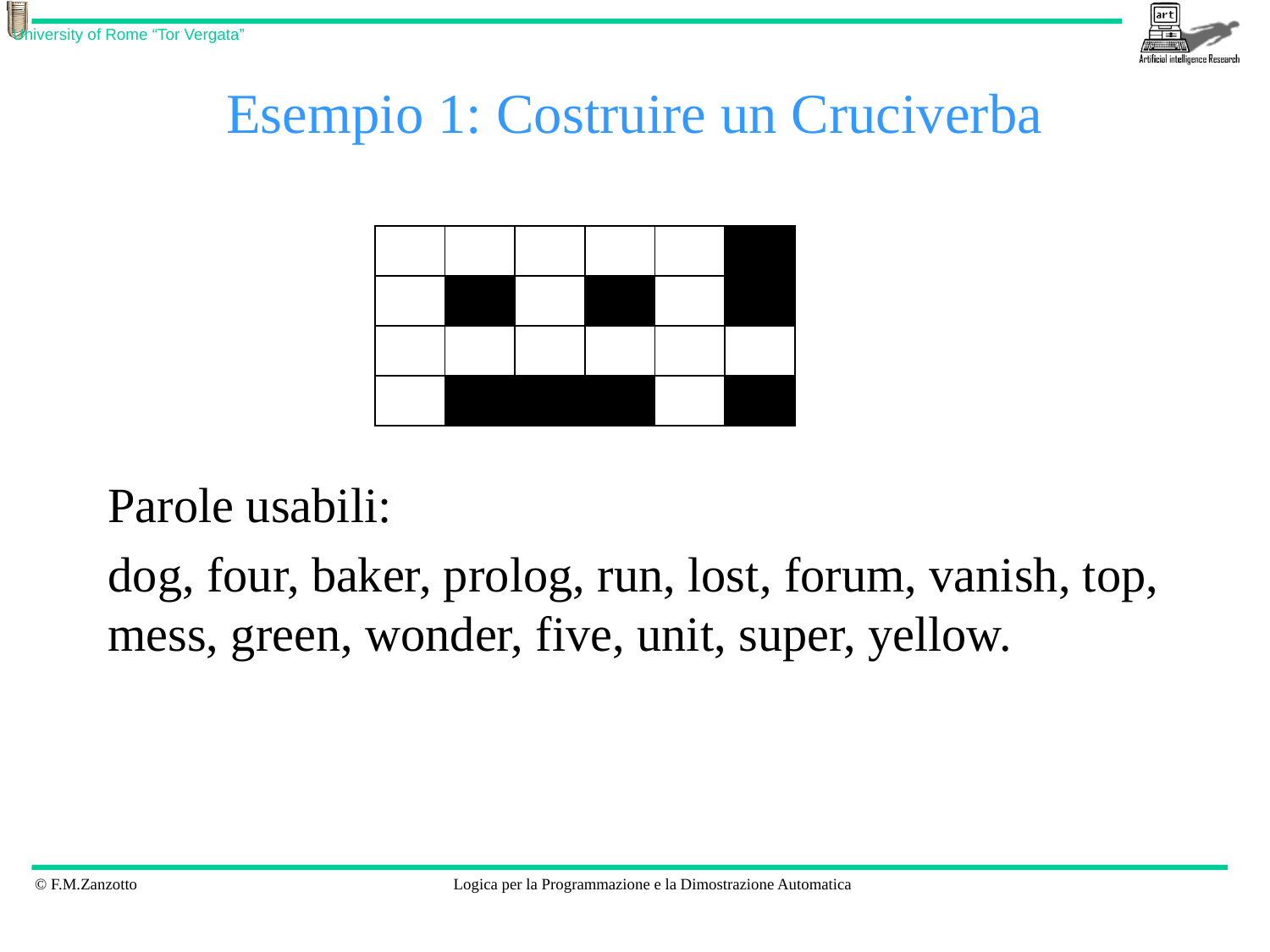

# Esempio 1: Costruire un Cruciverba

Parole usabili:
dog, four, baker, prolog, run, lost, forum, vanish, top, mess, green, wonder, five, unit, super, yellow.
|  |  |  |  |  |  |
| --- | --- | --- | --- | --- | --- |
|  |  |  |  |  |  |
|  |  |  |  |  |  |
|  |  |  |  |  |  |